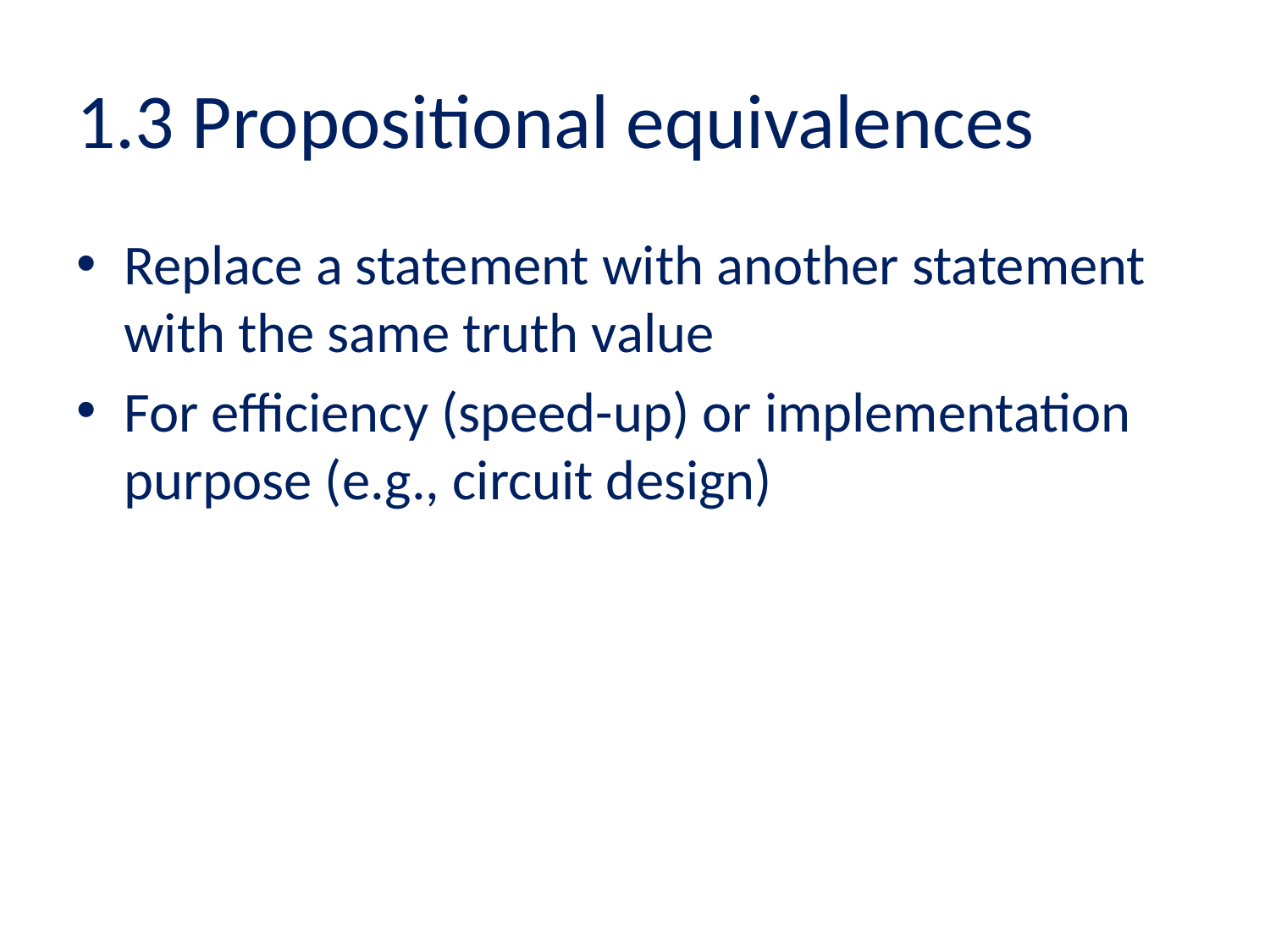

# 1.3 Propositional equivalences
Replace a statement with another statement with the same truth value
For efficiency (speed-up) or implementation purpose (e.g., circuit design)
2